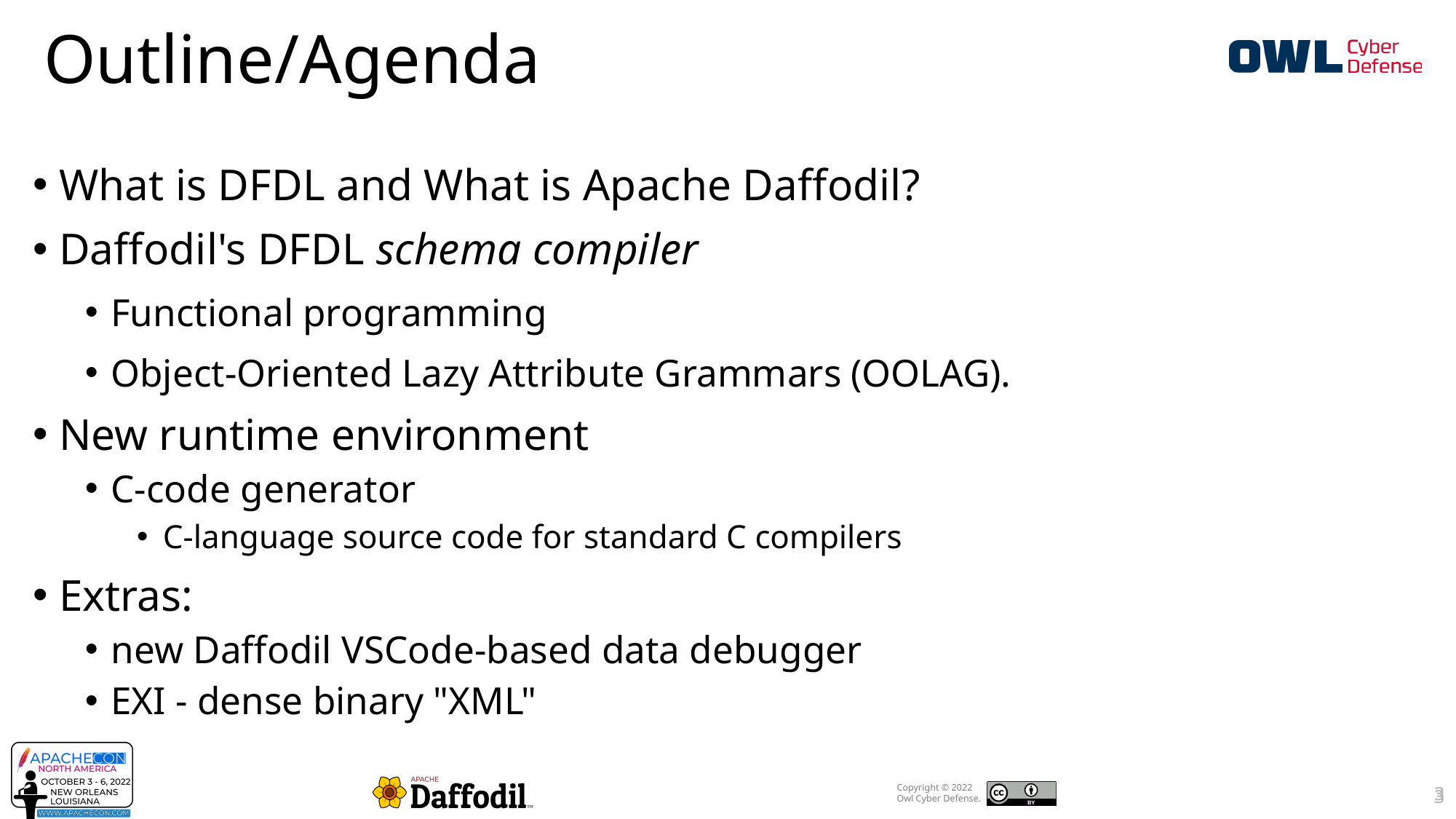

Outline/Agenda
What is DFDL and What is Apache Daffodil?
Daffodil's DFDL schema compiler
Functional programming
Object-Oriented Lazy Attribute Grammars (OOLAG).
New runtime environment
C-code generator
C-language source code for standard C compilers
Extras:
new Daffodil VSCode-based data debugger
EXI - dense binary "XML"
3
3